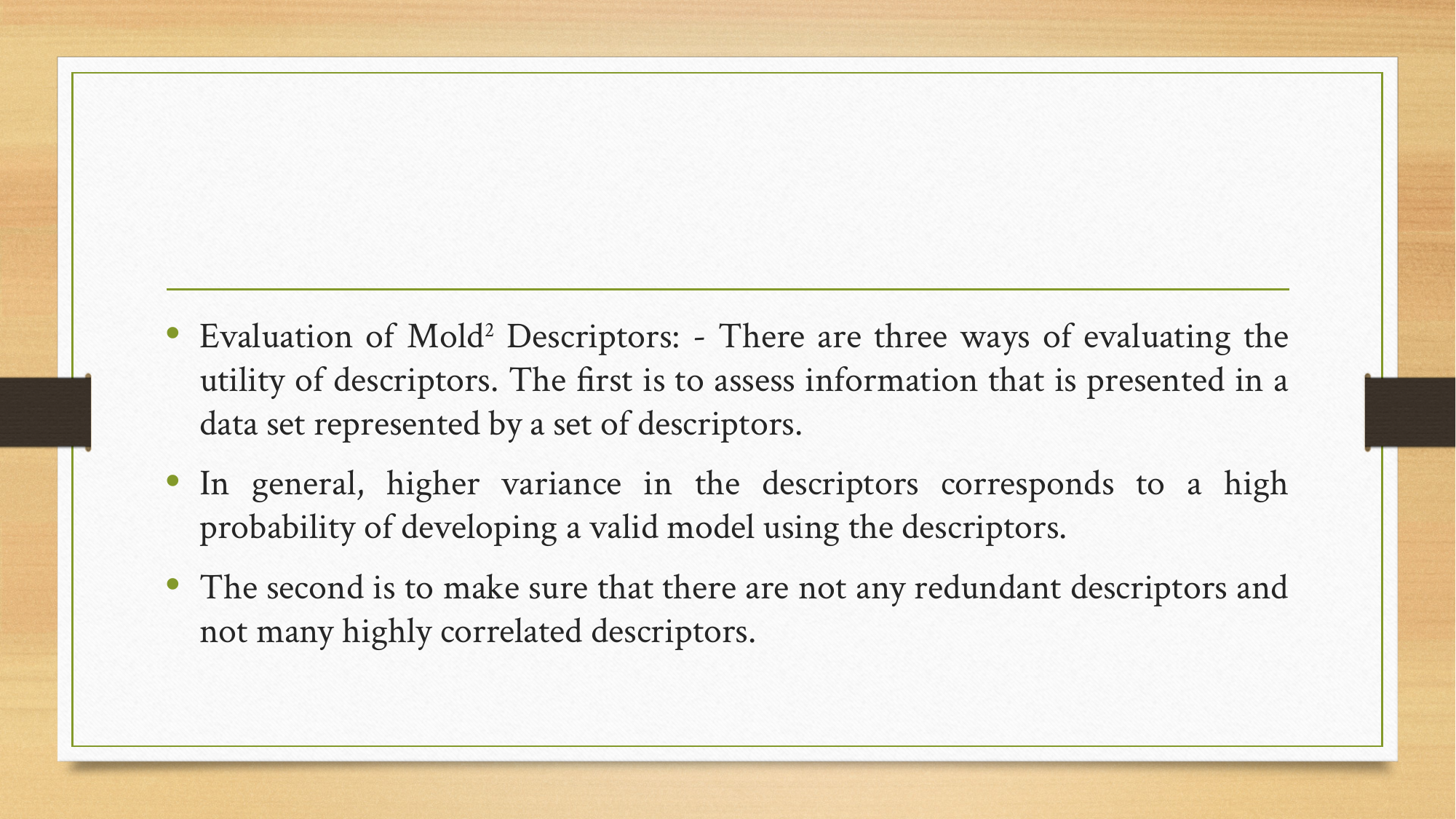

#
Evaluation of Mold2 Descriptors: - There are three ways of evaluating the utility of descriptors. The first is to assess information that is presented in a data set represented by a set of descriptors.
In general, higher variance in the descriptors corresponds to a high probability of developing a valid model using the descriptors.
The second is to make sure that there are not any redundant descriptors and not many highly correlated descriptors.